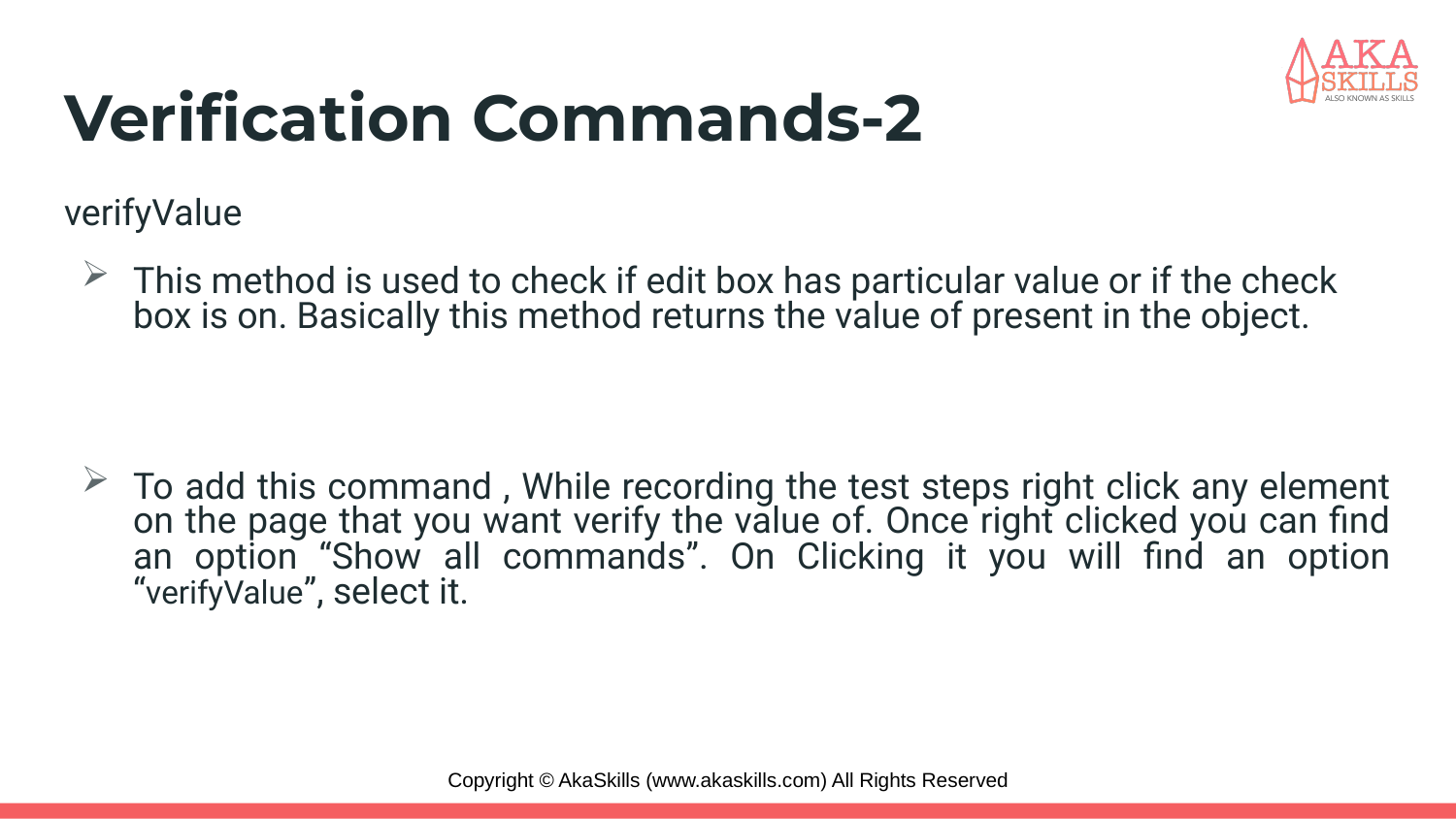

# Verification Commands-2
verifyValue
This method is used to check if edit box has particular value or if the check box is on. Basically this method returns the value of present in the object.

To add this command , While recording the test steps right click any element on the page that you want verify the value of. Once right clicked you can find an option “Show all commands”. On Clicking it you will find an option “verifyValue”, select it.